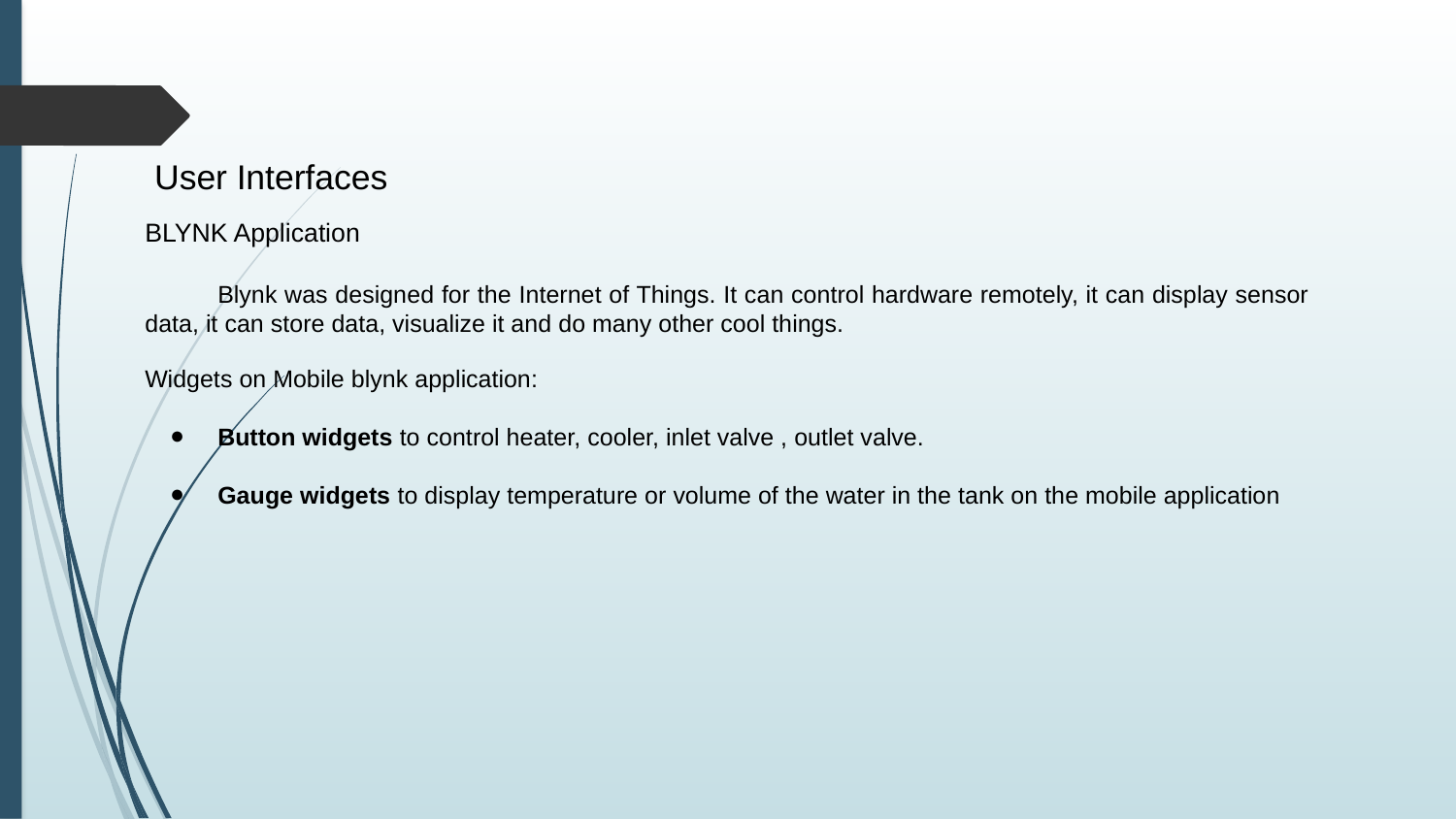

# User Interfaces

BLYNK Application

Blynk was designed for the Internet of Things. It can control hardware remotely, it can display sensor data, it can store data, visualize it and do many other cool things.

Widgets on Mobile blynk application:

Button widgets to control heater, cooler, inlet valve , outlet valve.

Gauge widgets to display temperature or volume of the water in the tank on the mobile application